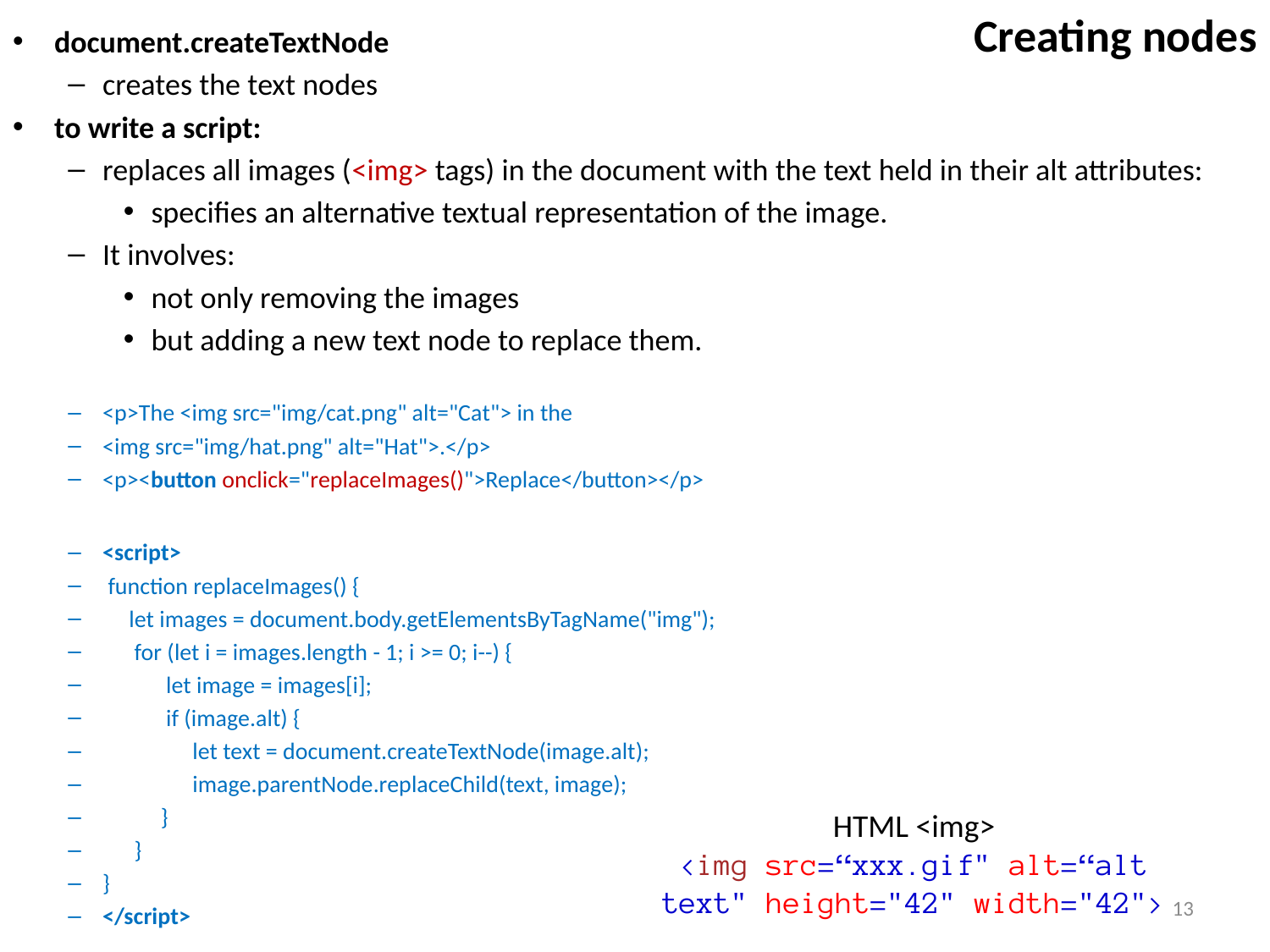

# Creating nodes
document.createTextNode
creates the text nodes
to write a script:
replaces all images (<img> tags) in the document with the text held in their alt attributes:
specifies an alternative textual representation of the image.
It involves:
not only removing the images
but adding a new text node to replace them.

<p>The <img src="img/cat.png" alt="Cat"> in the
<img src="img/hat.png" alt="Hat">.</p>
<p><button onclick="replaceImages()">Replace</button></p>

<script>
 function replaceImages() {
     let images = document.body.getElementsByTagName("img");
      for (let i = images.length - 1; i >= 0; i--) {
            let image = images[i];
            if (image.alt) {
                 let text = document.createTextNode(image.alt);
                 image.parentNode.replaceChild(text, image);
           }
      }
}
</script>
HTML <img>
<img src=“xxx.gif" alt=“alt text" height="42" width="42">
13